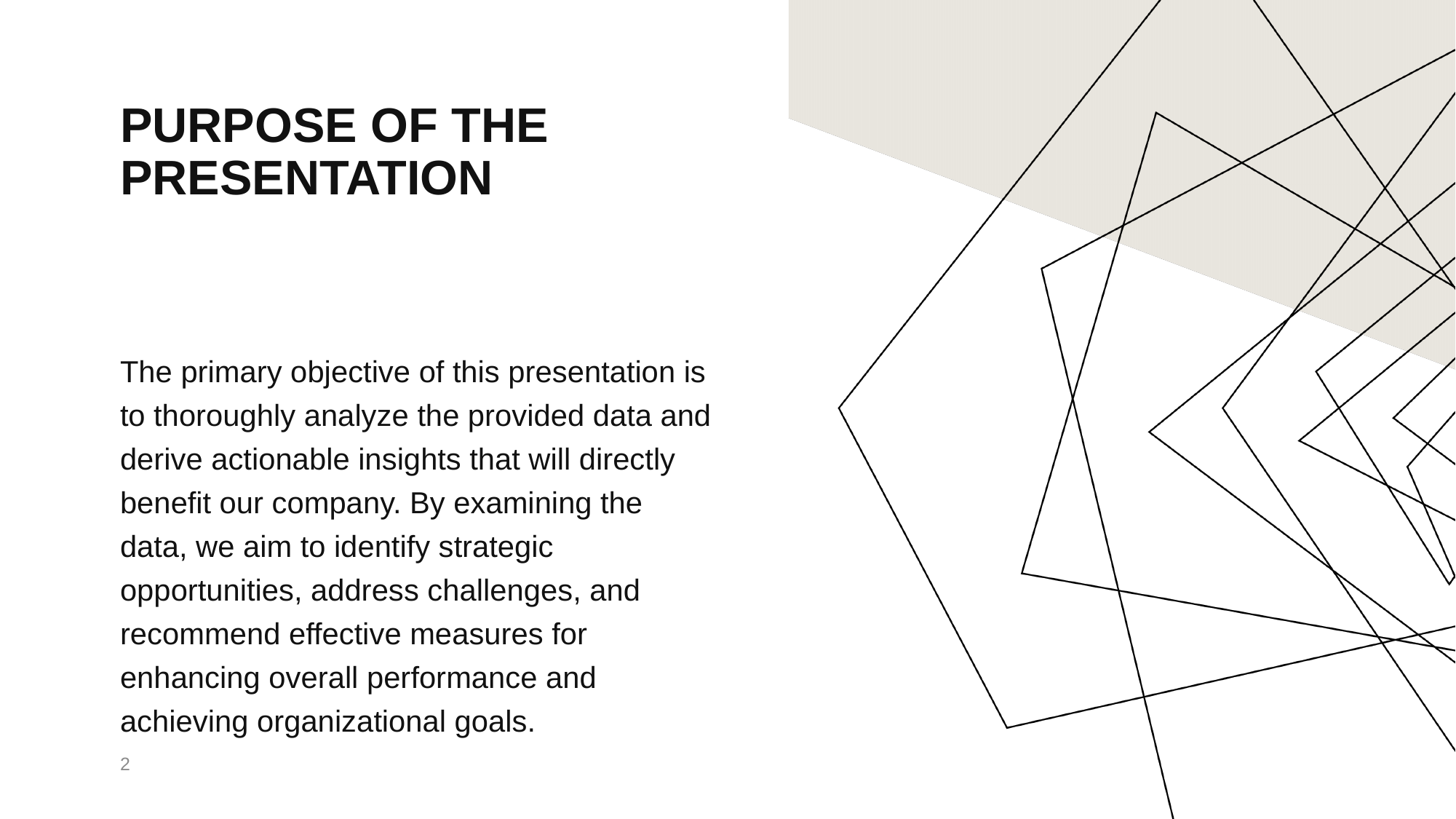

# Purpose of the Presentation
The primary objective of this presentation is to thoroughly analyze the provided data and derive actionable insights that will directly benefit our company. By examining the data, we aim to identify strategic opportunities, address challenges, and recommend effective measures for enhancing overall performance and achieving organizational goals.
2